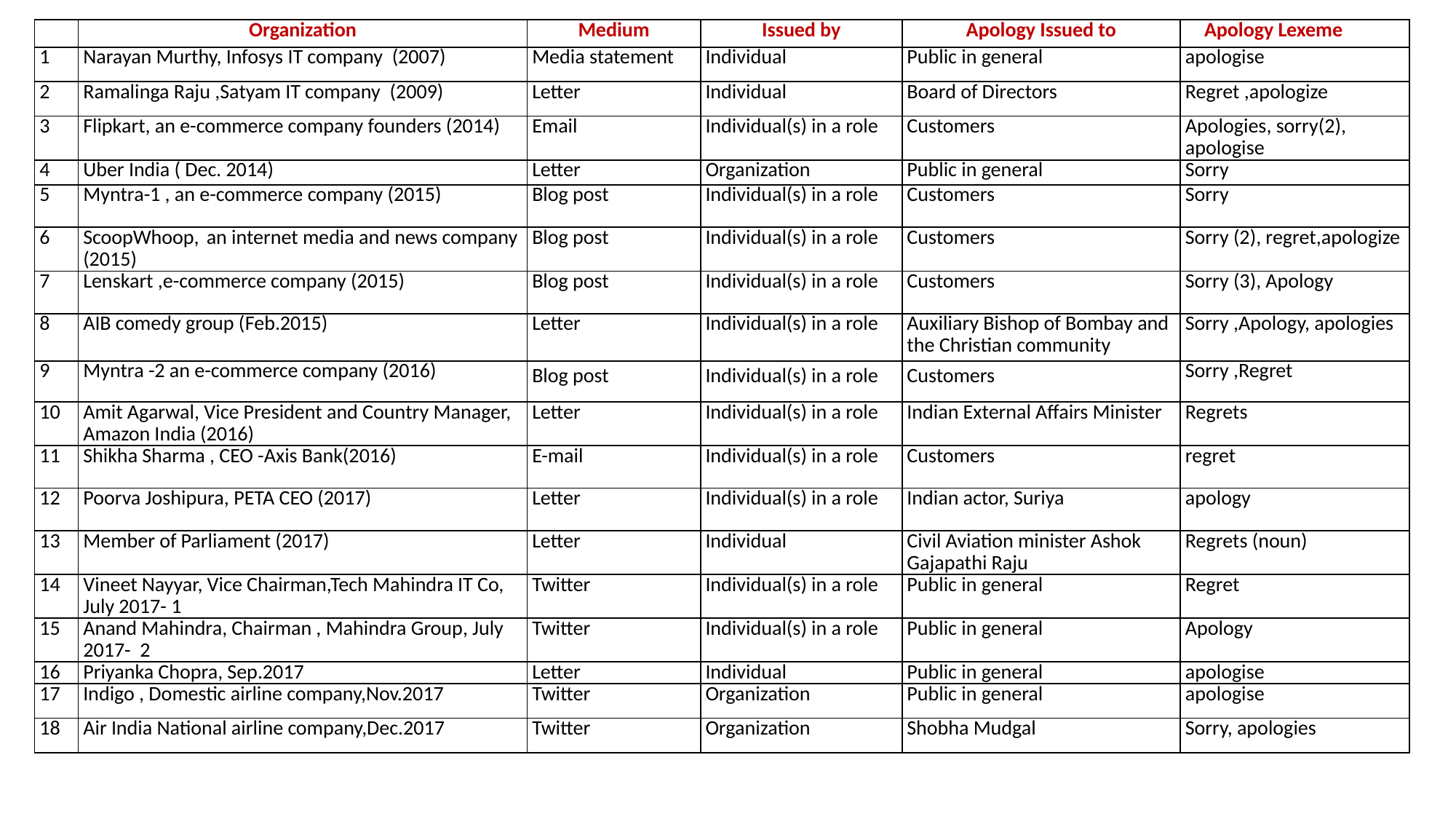

|  | Organization | Medium | Issued by | Apology Issued to | Apology Lexeme |
| --- | --- | --- | --- | --- | --- |
| 1 | Narayan Murthy, Infosys IT company (2007) | Media statement | Individual | Public in general | apologise |
| 2 | Ramalinga Raju ,Satyam IT company (2009) | Letter | Individual | Board of Directors | Regret ,apologize |
| 3 | Flipkart, an e-commerce company founders (2014) | Email | Individual(s) in a role | Customers | Apologies, sorry(2), apologise |
| 4 | Uber India ( Dec. 2014) | Letter | Organization | Public in general | Sorry |
| 5 | Myntra-1 , an e-commerce company (2015) | Blog post | Individual(s) in a role | Customers | Sorry |
| 6 | ScoopWhoop, an internet media and news company (2015) | Blog post | Individual(s) in a role | Customers | Sorry (2), regret,apologize |
| 7 | Lenskart ,e-commerce company (2015) | Blog post | Individual(s) in a role | Customers | Sorry (3), Apology |
| 8 | AIB comedy group (Feb.2015) | Letter | Individual(s) in a role | Auxiliary Bishop of Bombay and the Christian community | Sorry ,Apology, apologies |
| 9 | Myntra -2 an e-commerce company (2016) | Blog post | Individual(s) in a role | Customers | Sorry ,Regret |
| 10 | Amit Agarwal, Vice President and Country Manager, Amazon India (2016) | Letter | Individual(s) in a role | Indian External Affairs Minister | Regrets |
| 11 | Shikha Sharma , CEO -Axis Bank(2016) | E-mail | Individual(s) in a role | Customers | regret |
| 12 | Poorva Joshipura, PETA CEO (2017) | Letter | Individual(s) in a role | Indian actor, Suriya | apology |
| 13 | Member of Parliament (2017) | Letter | Individual | Civil Aviation minister Ashok Gajapathi Raju | Regrets (noun) |
| 14 | Vineet Nayyar, Vice Chairman,Tech Mahindra IT Co, July 2017- 1 | Twitter | Individual(s) in a role | Public in general | Regret |
| 15 | Anand Mahindra, Chairman , Mahindra Group, July 2017- 2 | Twitter | Individual(s) in a role | Public in general | Apology |
| 16 | Priyanka Chopra, Sep.2017 | Letter | Individual | Public in general | apologise |
| 17 | Indigo , Domestic airline company,Nov.2017 | Twitter | Organization | Public in general | apologise |
| 18 | Air India National airline company,Dec.2017 | Twitter | Organization | Shobha Mudgal | Sorry, apologies |